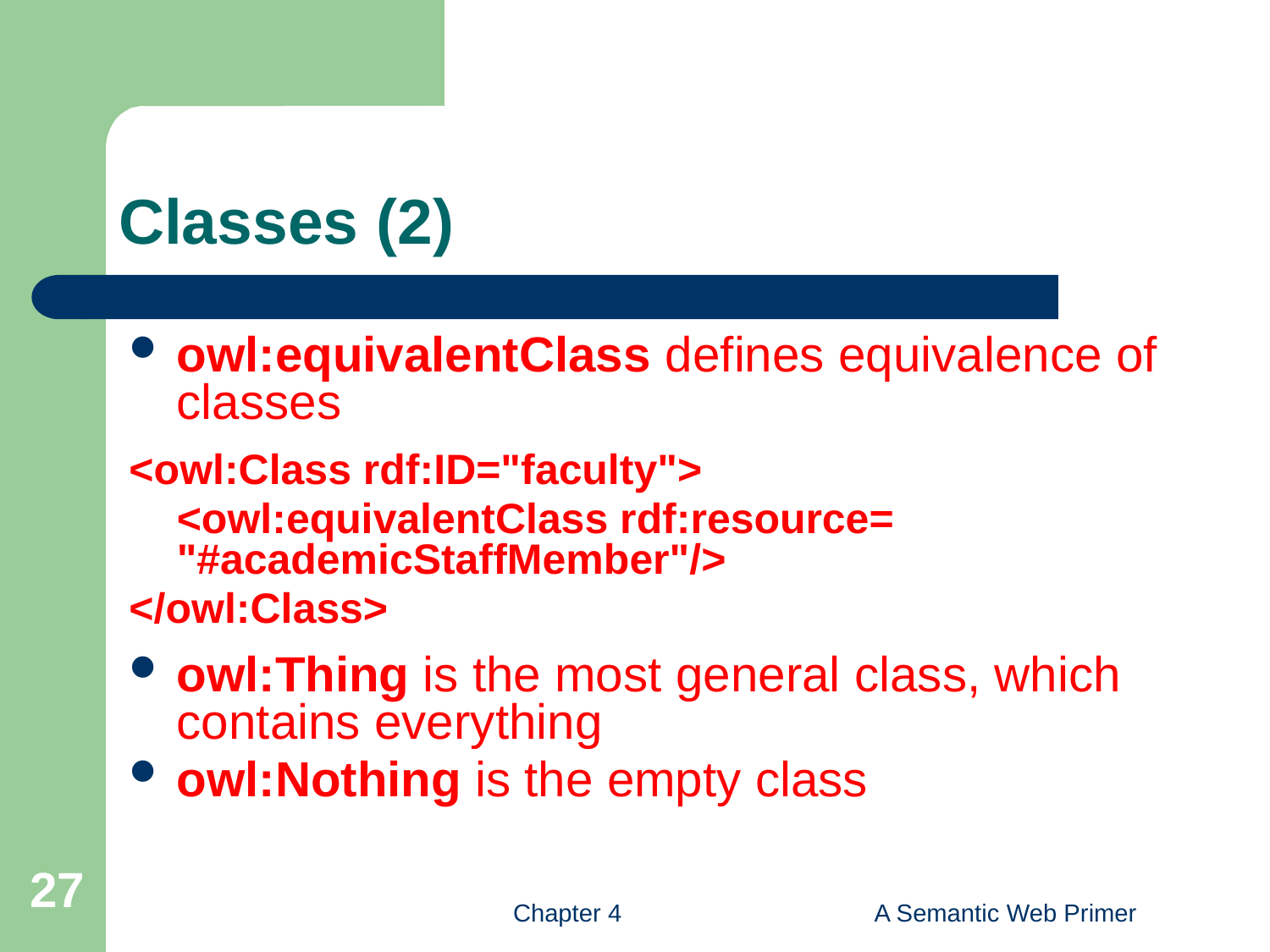

# Classes (2)
owl:equivalentClass defines equivalence of classes
<owl:Class rdf:ID="faculty">
	<owl:equivalentClass rdf:resource= 	"#academicStaffMember"/>
</owl:Class>
owl:Thing is the most general class, which contains everything
owl:Nothing is the empty class
27
Chapter 4
A Semantic Web Primer